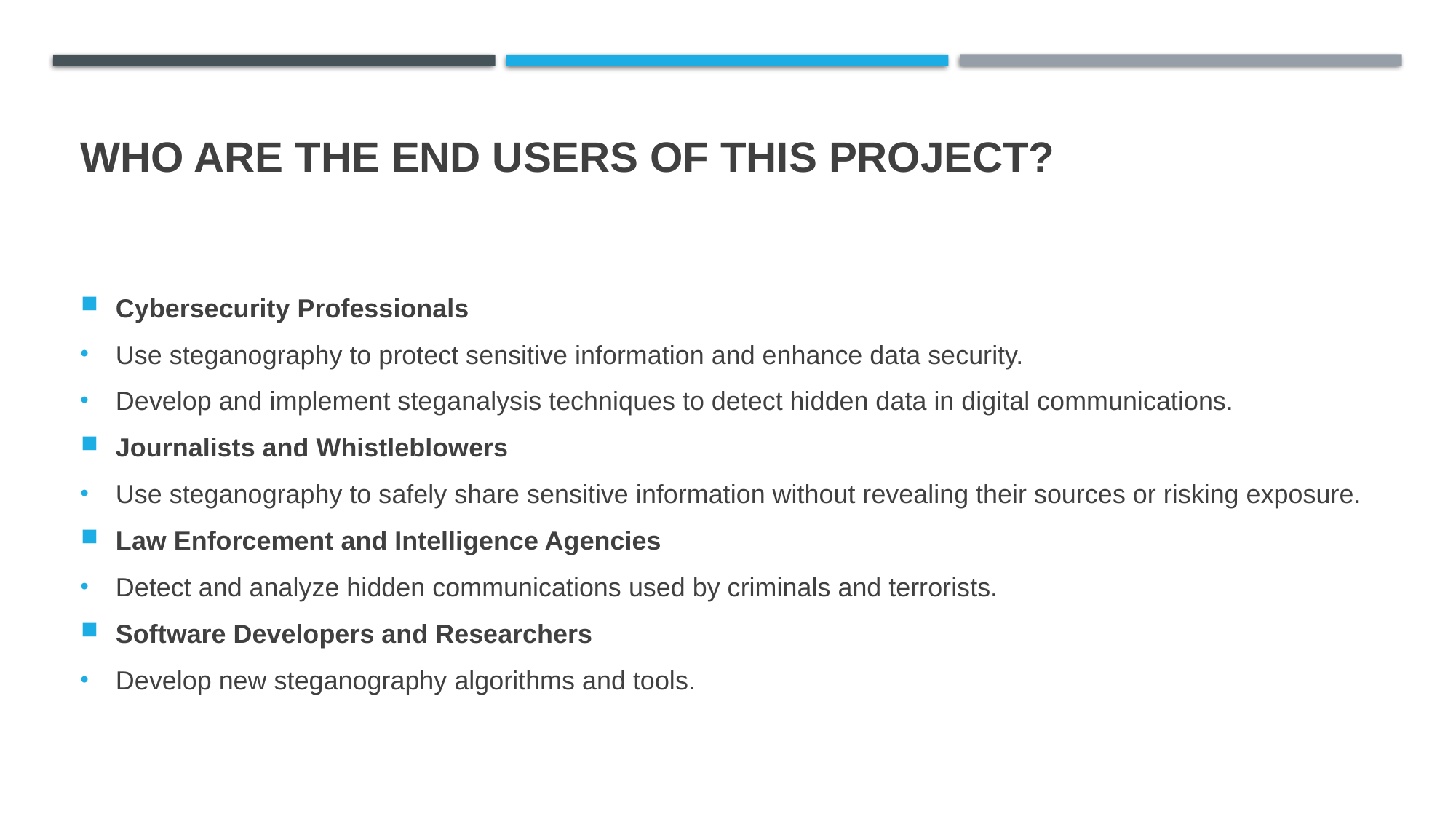

# WHO ARE THE END USERS of this project?
Cybersecurity Professionals
Use steganography to protect sensitive information and enhance data security.
Develop and implement steganalysis techniques to detect hidden data in digital communications.
Journalists and Whistleblowers
Use steganography to safely share sensitive information without revealing their sources or risking exposure.
Law Enforcement and Intelligence Agencies
Detect and analyze hidden communications used by criminals and terrorists.
Software Developers and Researchers
Develop new steganography algorithms and tools.